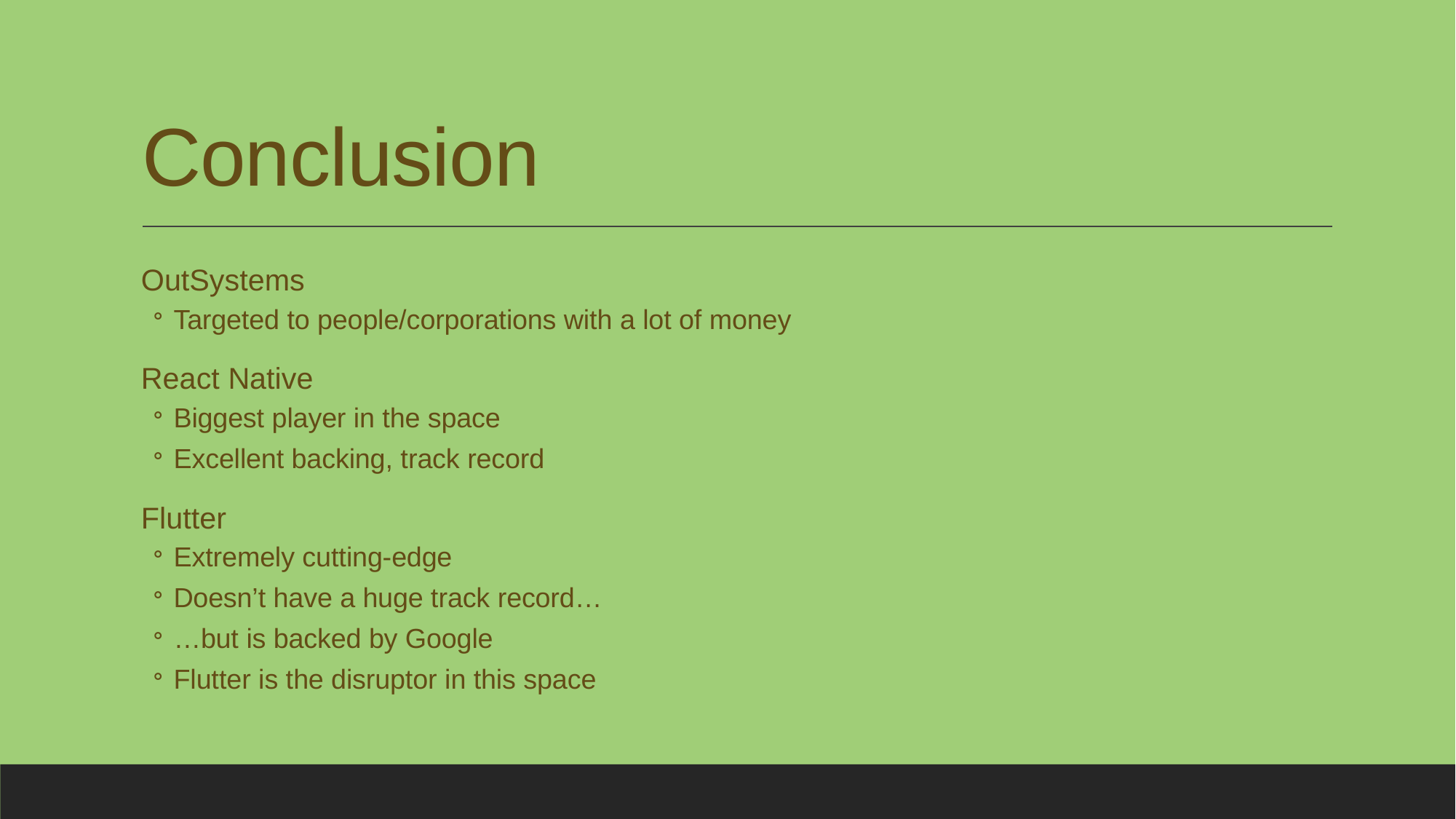

# Conclusion
OutSystems
Targeted to people/corporations with a lot of money
React Native
Biggest player in the space
Excellent backing, track record
Flutter
Extremely cutting-edge
Doesn’t have a huge track record…
…but is backed by Google
Flutter is the disruptor in this space